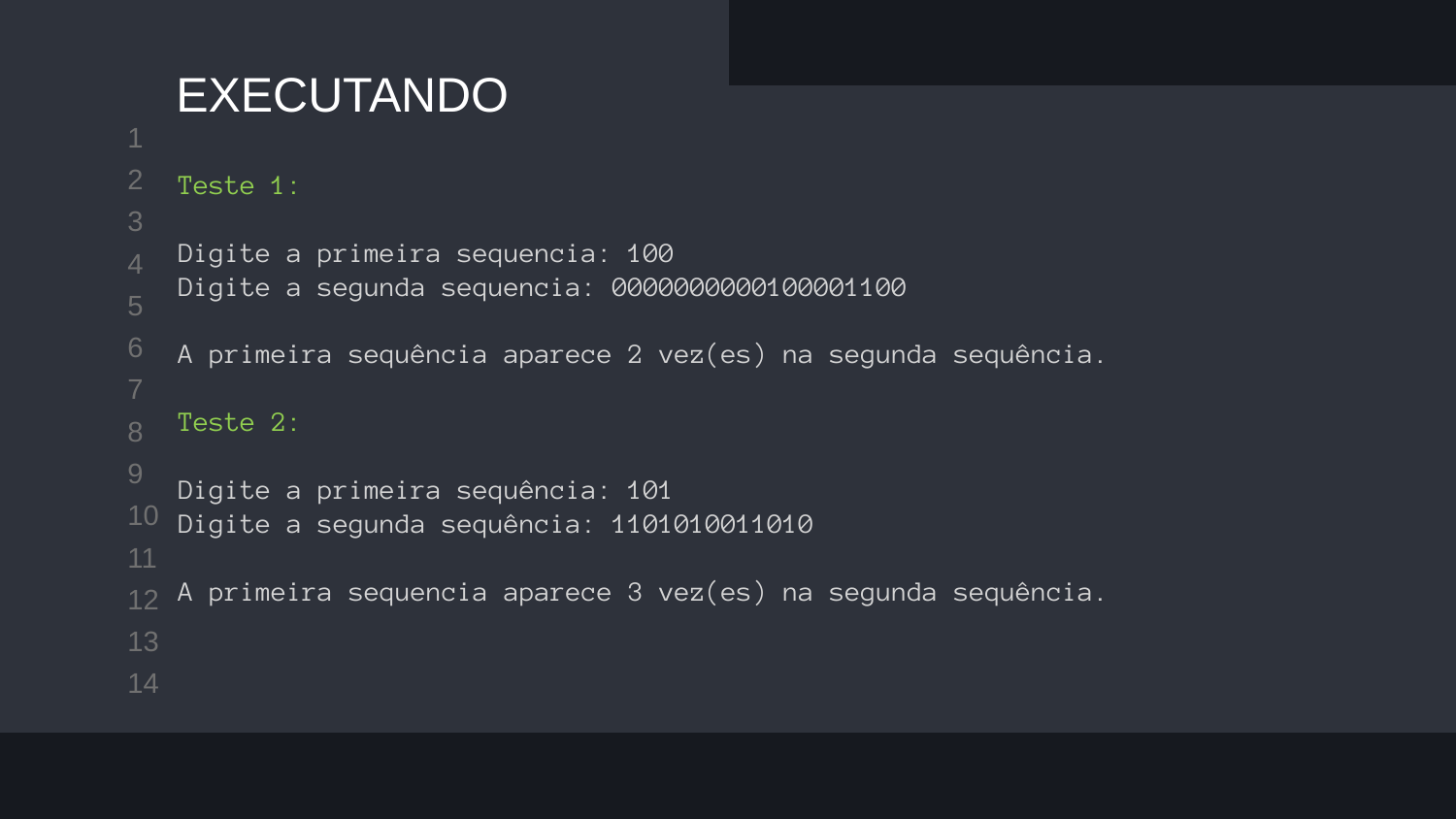

EXECUTANDO

Teste 1:

Digite a primeira sequencia: 100
Digite a segunda sequencia: 0000000000100001100

A primeira sequência aparece 2 vez(es) na segunda sequência.

Teste 2:

Digite a primeira sequência: 101
Digite a segunda sequência: 1101010011010

A primeira sequencia aparece 3 vez(es) na segunda sequência.